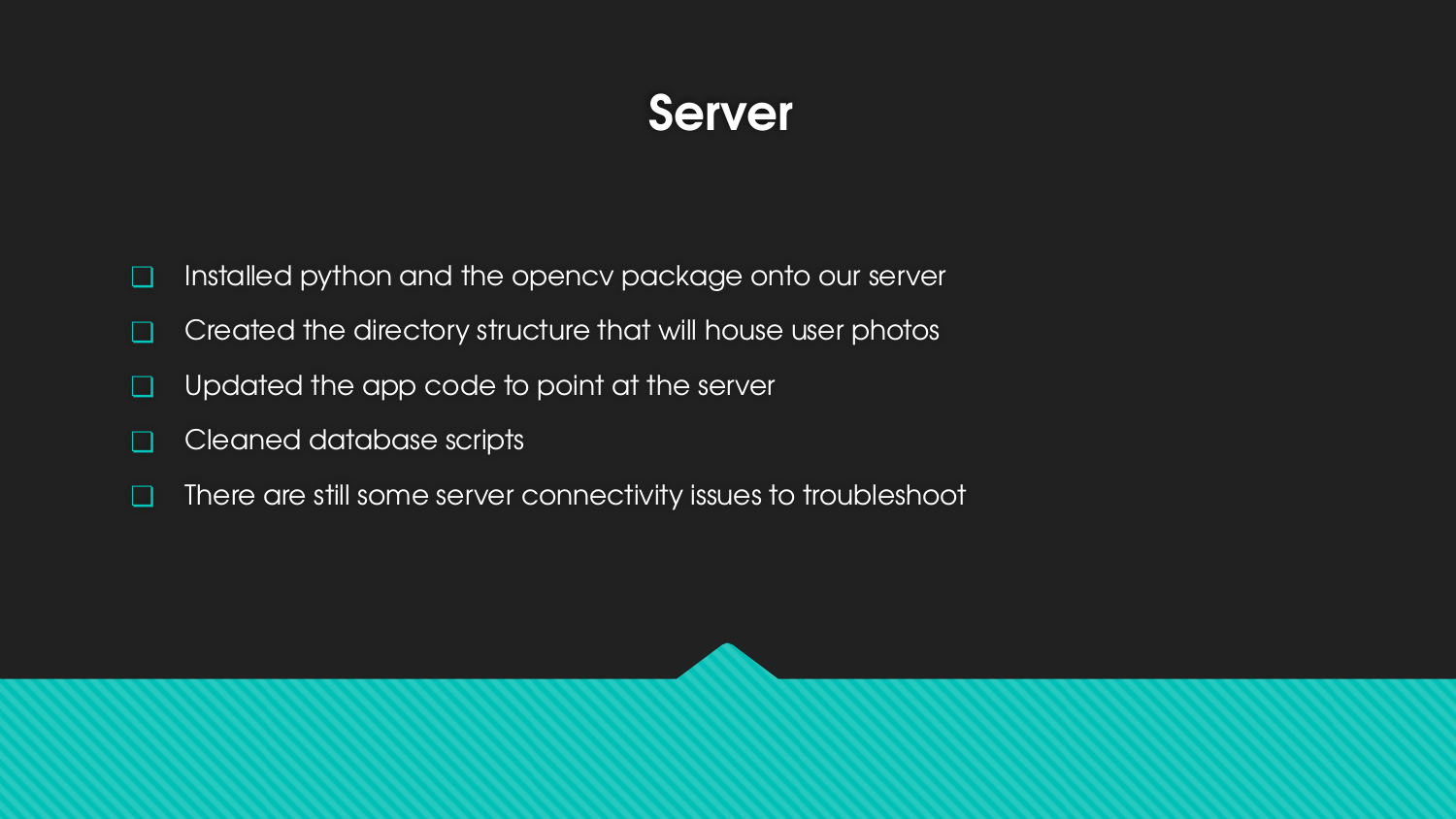

# Server
Installed python and the opencv package onto our server
Created the directory structure that will house user photos
Updated the app code to point at the server
Cleaned database scripts
There are still some server connectivity issues to troubleshoot